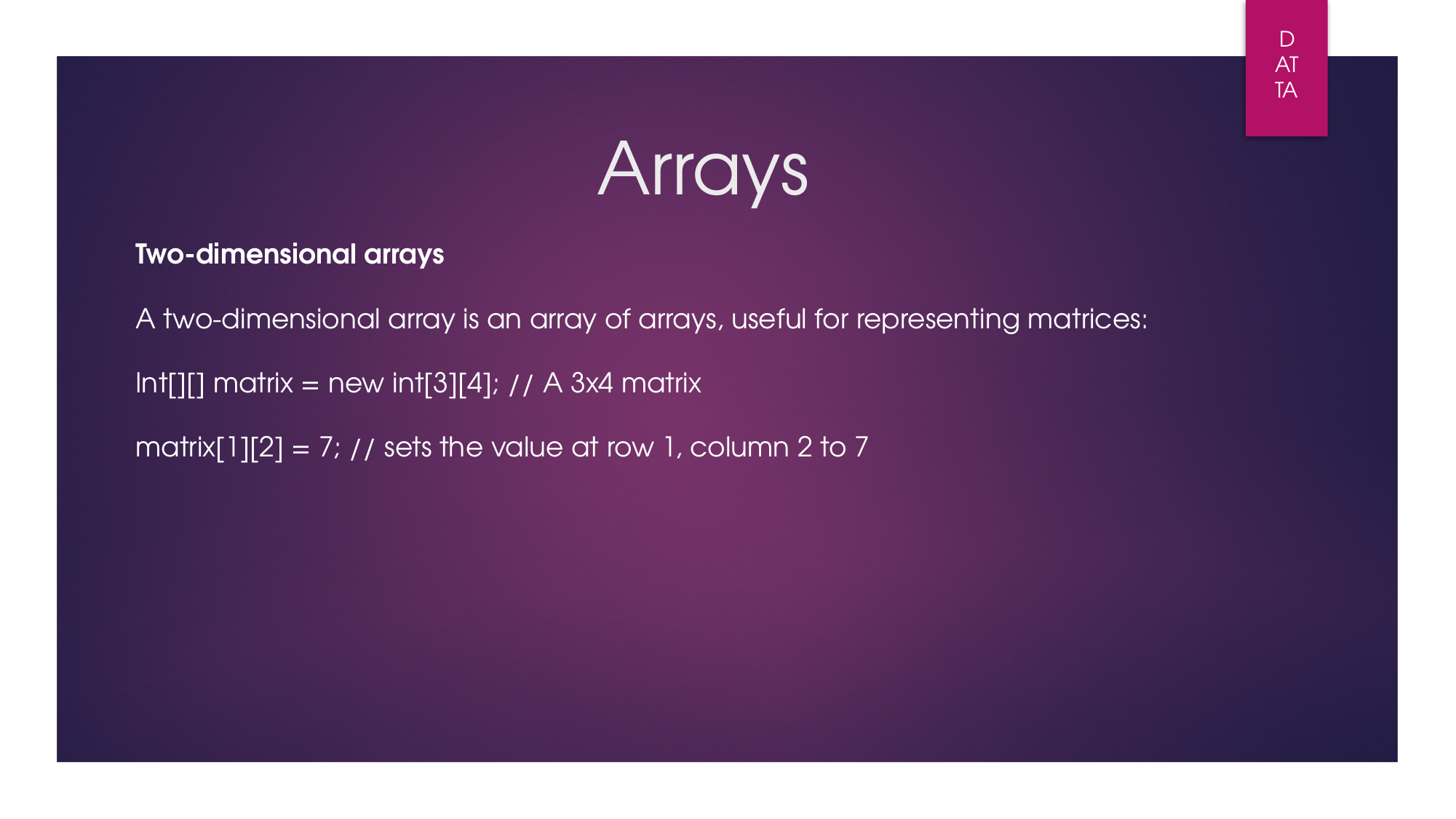

DAT
TA
# Arrays
Two-dimensional arrays
A two-dimensional array is an array of arrays, useful for representing matrices:
Int[][] matrix = new int[3][4]; // A 3x4 matrix
matrix[1][2] = 7; // sets the value at row 1, column 2 to 7